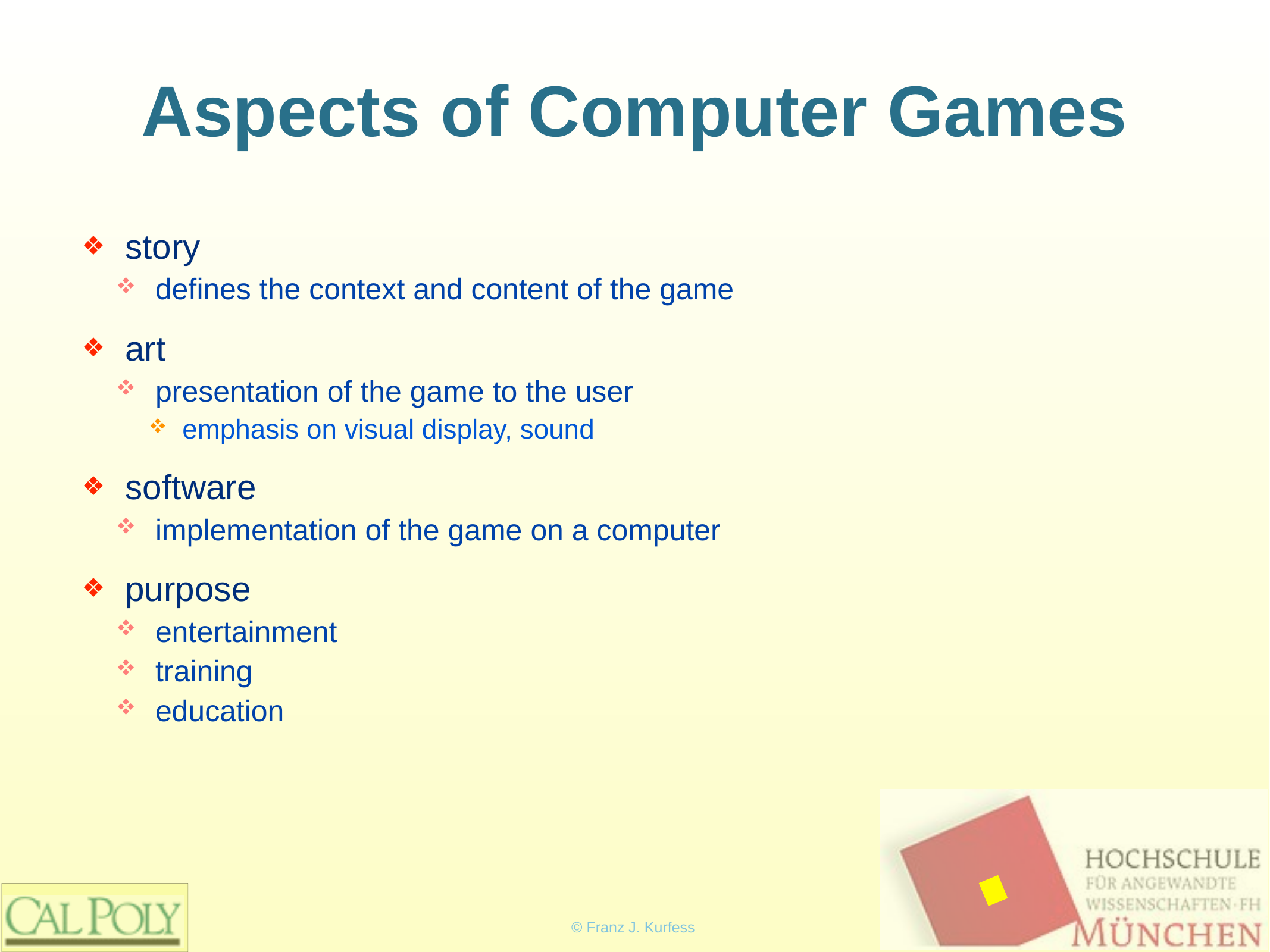

# Aspects of Computer Games
story
defines the context and content of the game
art
presentation of the game to the user
emphasis on visual display, sound
software
implementation of the game on a computer
purpose
entertainment
training
education
13